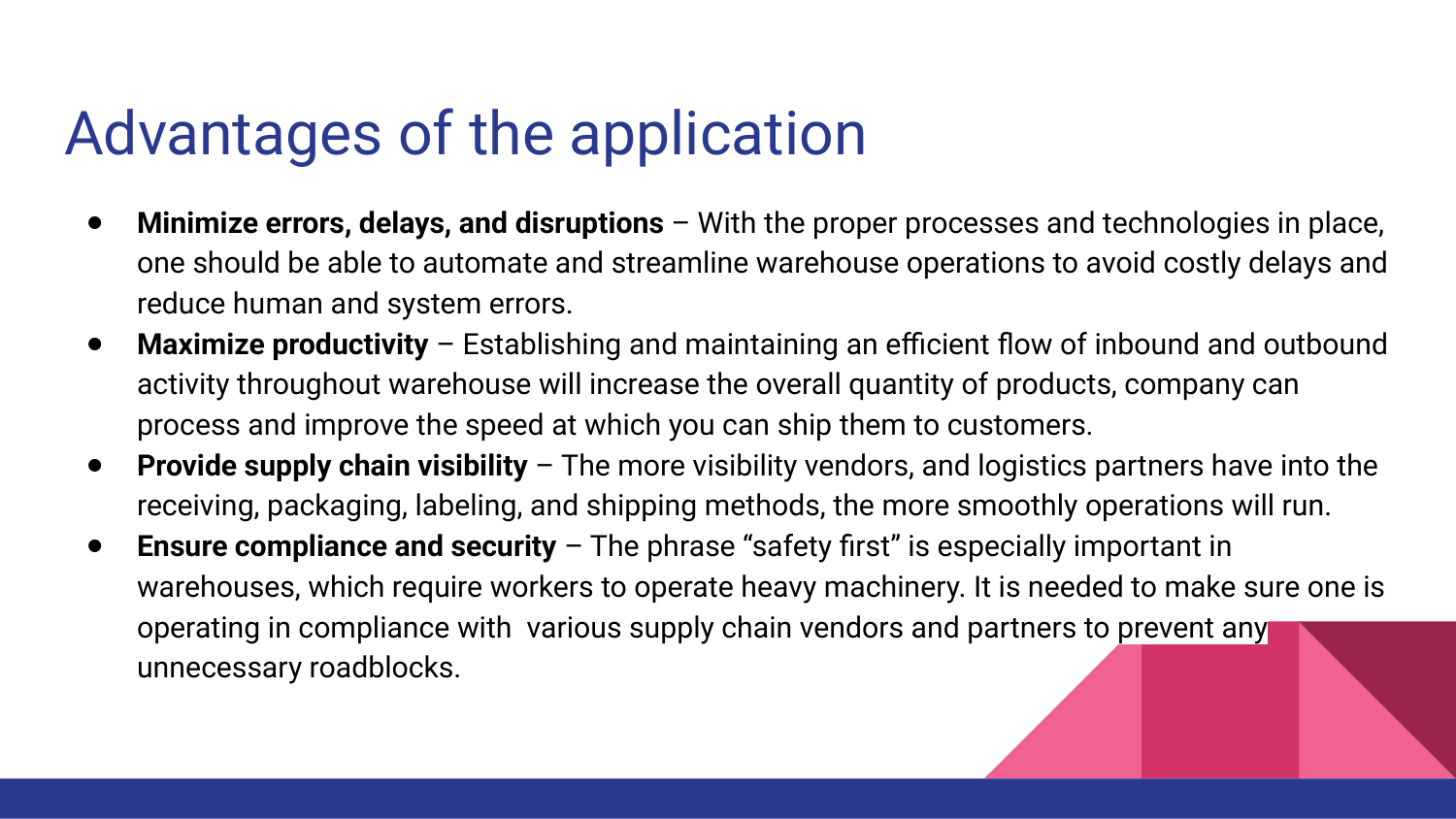

# Advantages of the application
Minimize errors, delays, and disruptions – With the proper processes and technologies in place, one should be able to automate and streamline warehouse operations to avoid costly delays and reduce human and system errors.
Maximize productivity – Establishing and maintaining an efficient flow of inbound and outbound activity throughout warehouse will increase the overall quantity of products, company can process and improve the speed at which you can ship them to customers.
Provide supply chain visibility – The more visibility vendors, and logistics partners have into the receiving, packaging, labeling, and shipping methods, the more smoothly operations will run.
Ensure compliance and security – The phrase “safety first” is especially important in warehouses, which require workers to operate heavy machinery. It is needed to make sure one is operating in compliance with  various supply chain vendors and partners to prevent any unnecessary roadblocks.